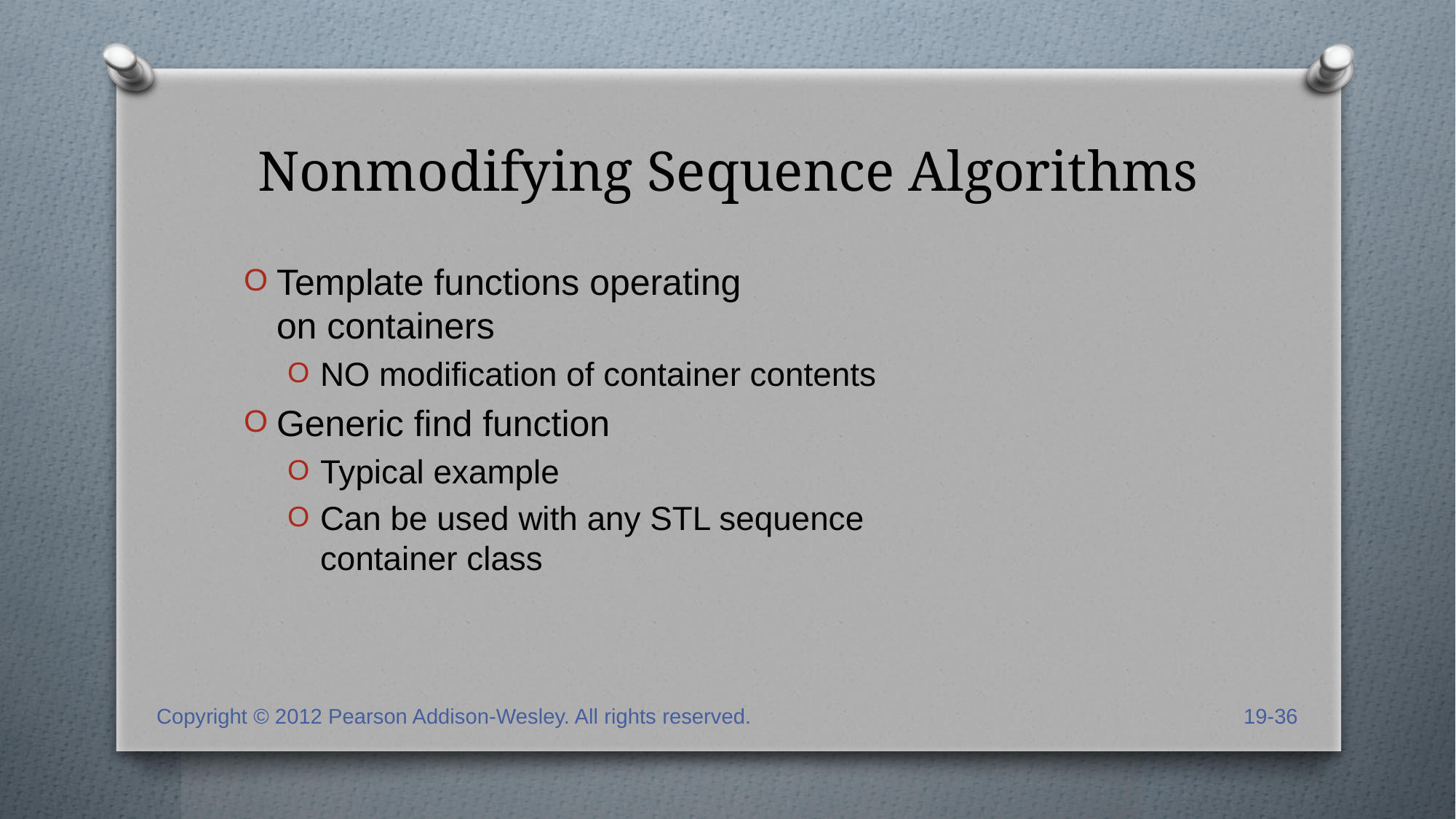

# Nonmodifying Sequence Algorithms
Template functions operating
on containers
NO modification of container contents
Generic find function
Typical example
Can be used with any STL sequence
container class
19-36
Copyright © 2012 Pearson Addison-Wesley. All rights reserved.